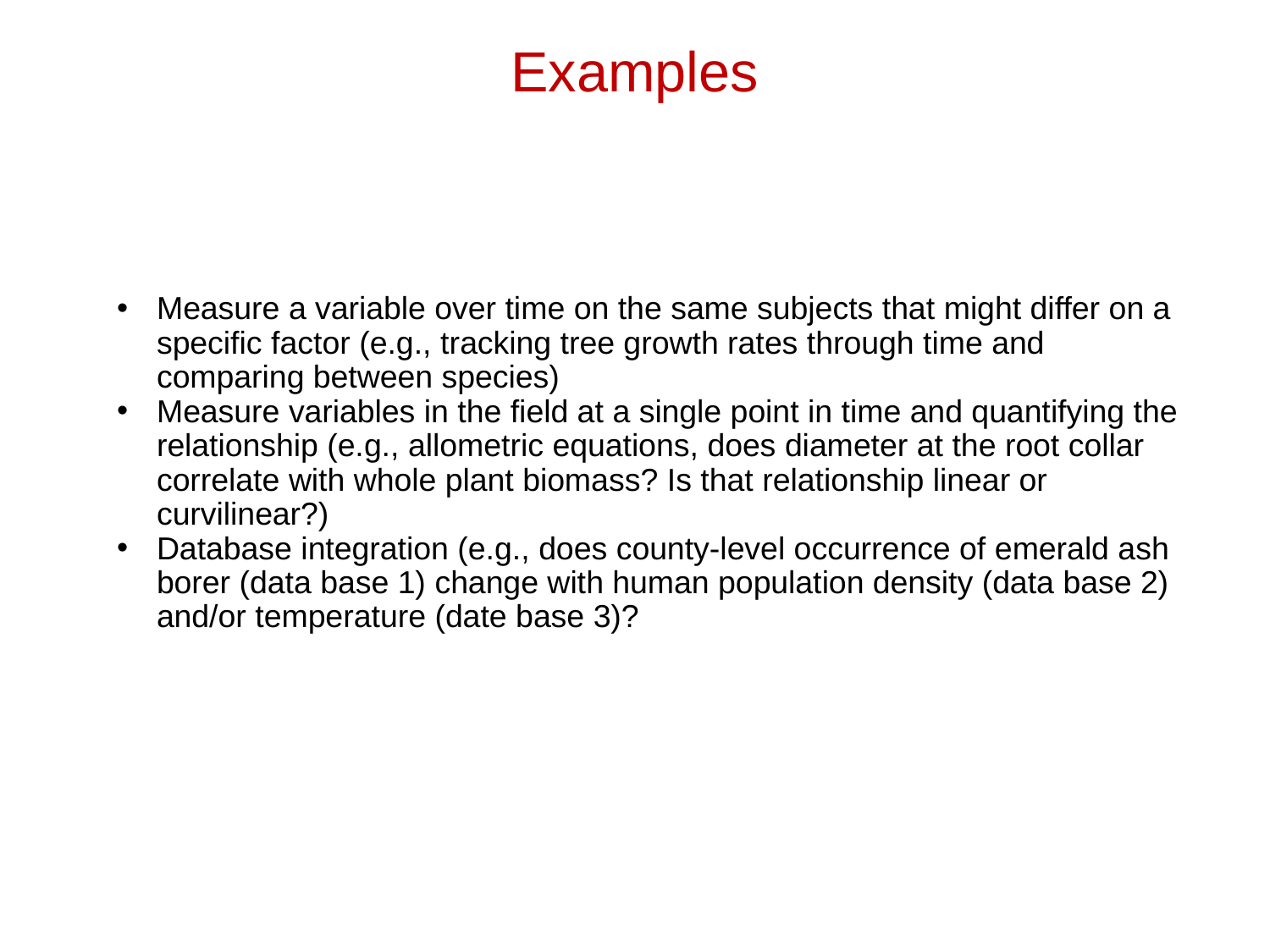

# Examples
Measure a variable over time on the same subjects that might differ on a specific factor (e.g., tracking tree growth rates through time and comparing between species)
Measure variables in the field at a single point in time and quantifying the relationship (e.g., allometric equations, does diameter at the root collar correlate with whole plant biomass? Is that relationship linear or curvilinear?)
Database integration (e.g., does county-level occurrence of emerald ash borer (data base 1) change with human population density (data base 2) and/or temperature (date base 3)?